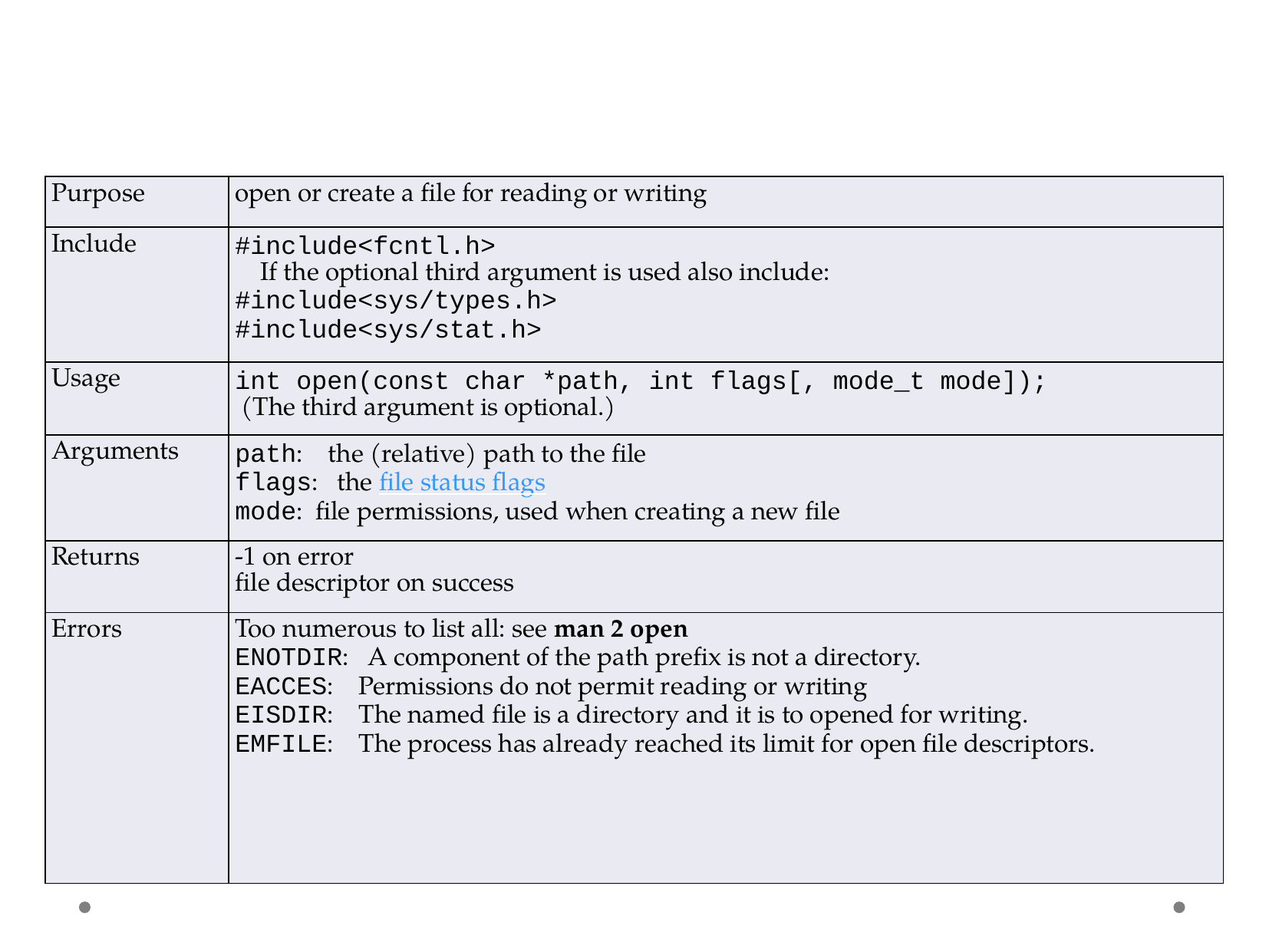

open
| Purpose | open or create a file for reading or writing |
| --- | --- |
| Include | #include<fcntl.h>     If the optional third argument is used also include: #include<sys/types.h> #include<sys/stat.h> |
| Usage | int open(const char \*path, int flags[, mode\_t mode]);   (The third argument is optional.) |
| Arguments | path:    the (relative) path to the file flags:   the file status flags mode:  file permissions, used when creating a new file |
| Returns | -1 on error file descriptor on success |
| Errors | Too numerous to list all: see man 2 open ENOTDIR:   A component of the path prefix is not a directory. EACCES:    Permissions do not permit reading or writing EISDIR:    The named file is a directory and it is to opened for writing. EMFILE:    The process has already reached its limit for open file descriptors. |